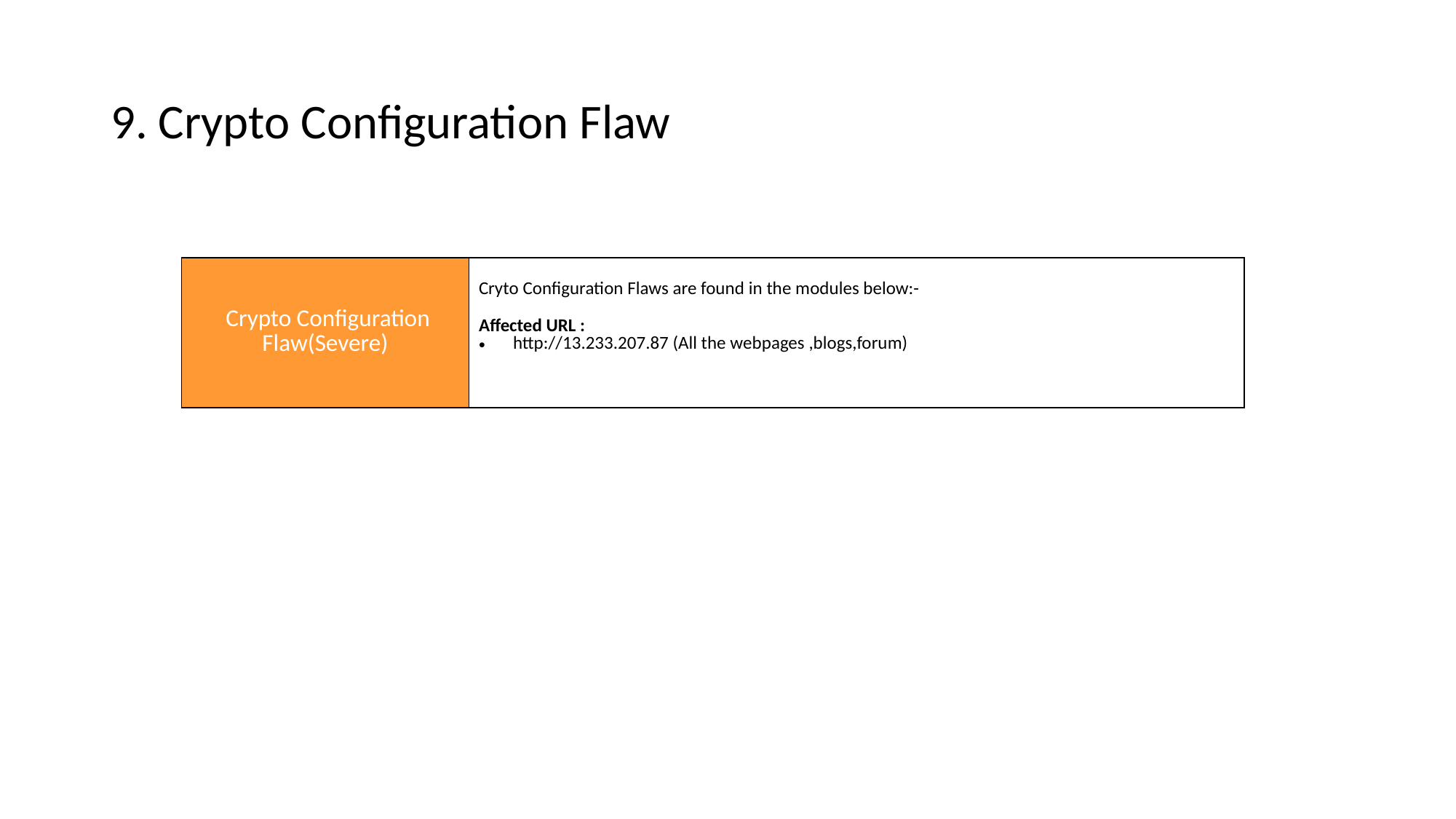

# 9. Crypto Configuration Flaw
|  |  |
| --- | --- |
| Crypto Configuration Flaw(Severe) | Cryto Configuration Flaws are found in the modules below:- Affected URL : http://13.233.207.87 (All the webpages ,blogs,forum) |